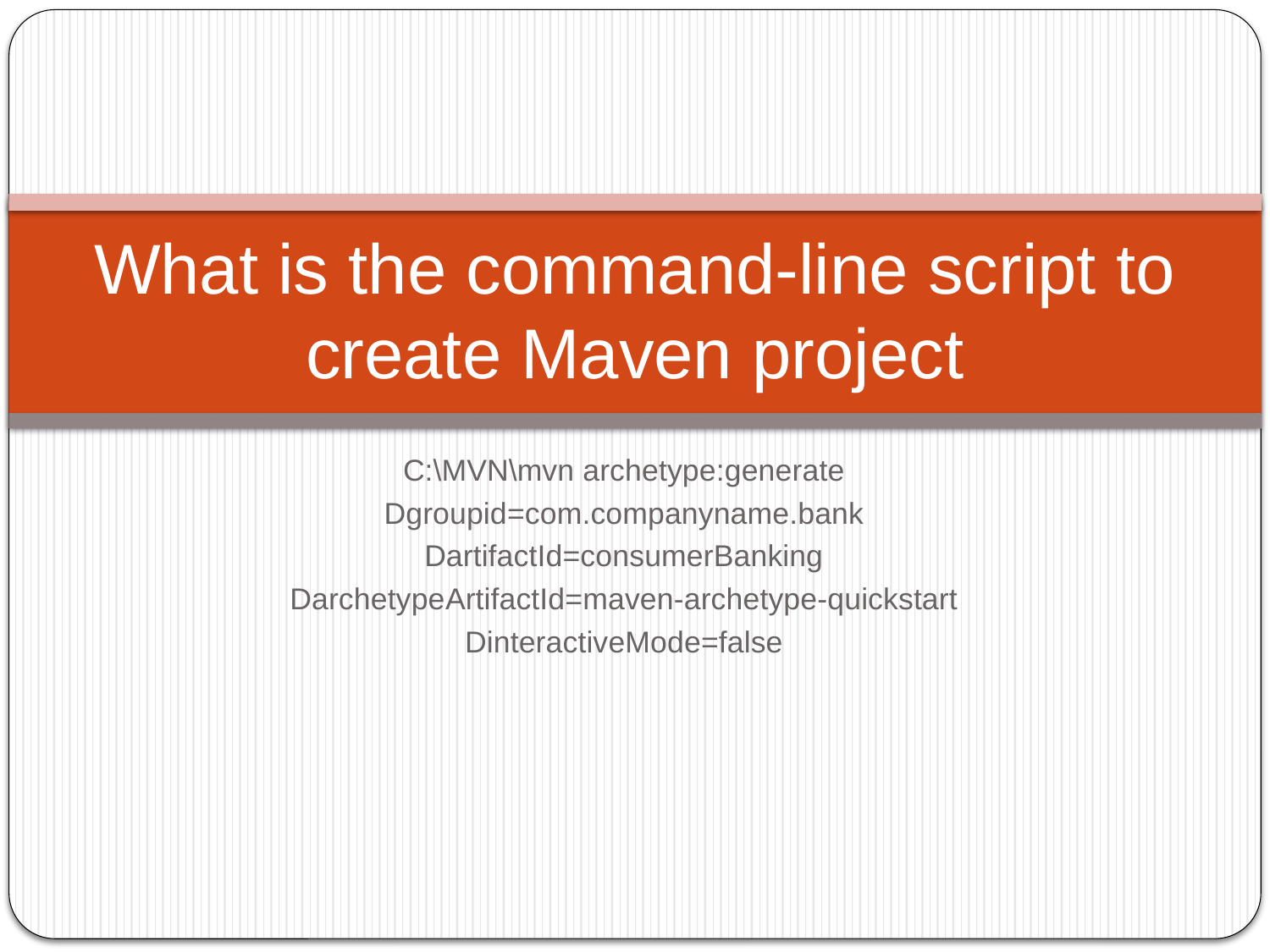

# What is the command-line script to create Maven project
C:\MVN\mvn archetype:generate
Dgroupid=com.companyname.bank
DartifactId=consumerBanking
DarchetypeArtifactId=maven-archetype-quickstart
DinteractiveMode=false